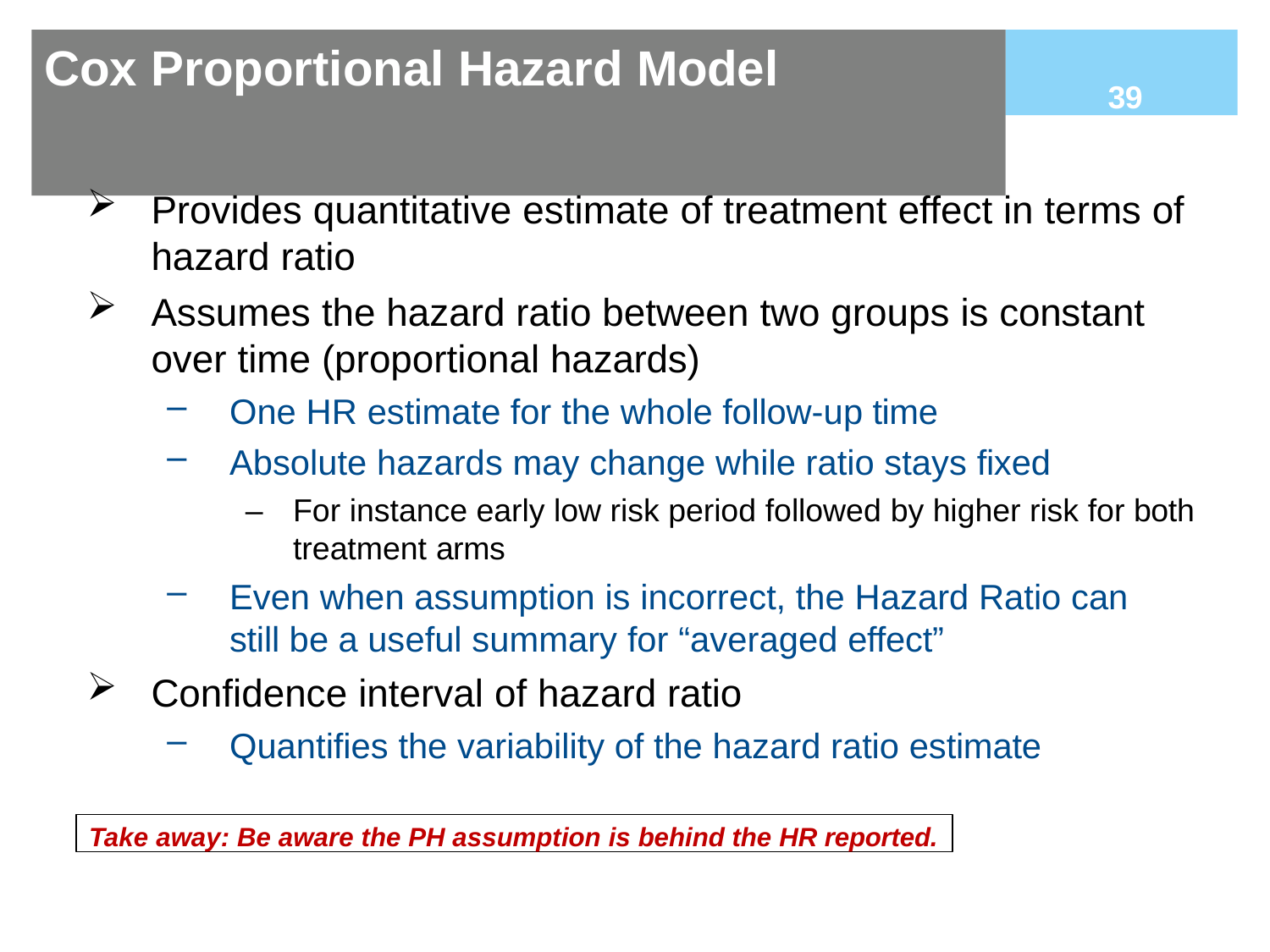

# Cox Proportional Hazard Model

39
Provides quantitative estimate of treatment effect in terms of hazard ratio
Assumes the hazard ratio between two groups is constant over time (proportional hazards)
One HR estimate for the whole follow-up time
Absolute hazards may change while ratio stays fixed
–	For instance early low risk period followed by higher risk for both treatment arms
Even when assumption is incorrect, the Hazard Ratio can still be a useful summary for “averaged effect”
Confidence interval of hazard ratio
Quantifies the variability of the hazard ratio estimate
Take away: Be aware the PH assumption is behind the HR reported.